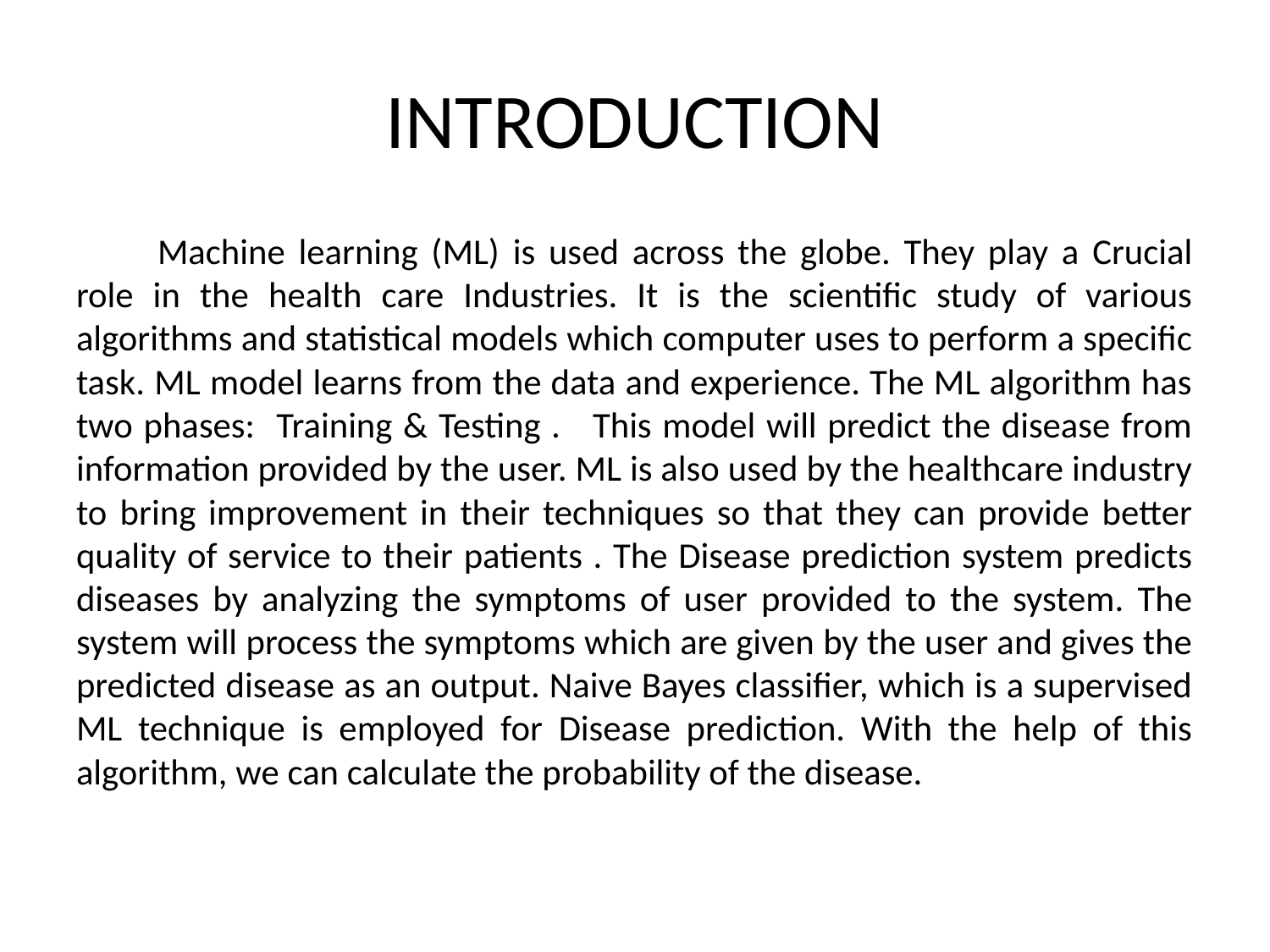

# INTRODUCTION
	Machine learning (ML) is used across the globe. They play a Crucial role in the health care Industries. It is the scientific study of various algorithms and statistical models which computer uses to perform a specific task. ML model learns from the data and experience. The ML algorithm has two phases:  Training & Testing .   This model will predict the disease from information provided by the user. ML is also used by the healthcare industry to bring improvement in their techniques so that they can provide better quality of service to their patients . The Disease prediction system predicts diseases by analyzing the symptoms of user provided to the system. The system will process the symptoms which are given by the user and gives the predicted disease as an output. Naive Bayes classifier, which is a supervised ML technique is employed for Disease prediction. With the help of this algorithm, we can calculate the probability of the disease.